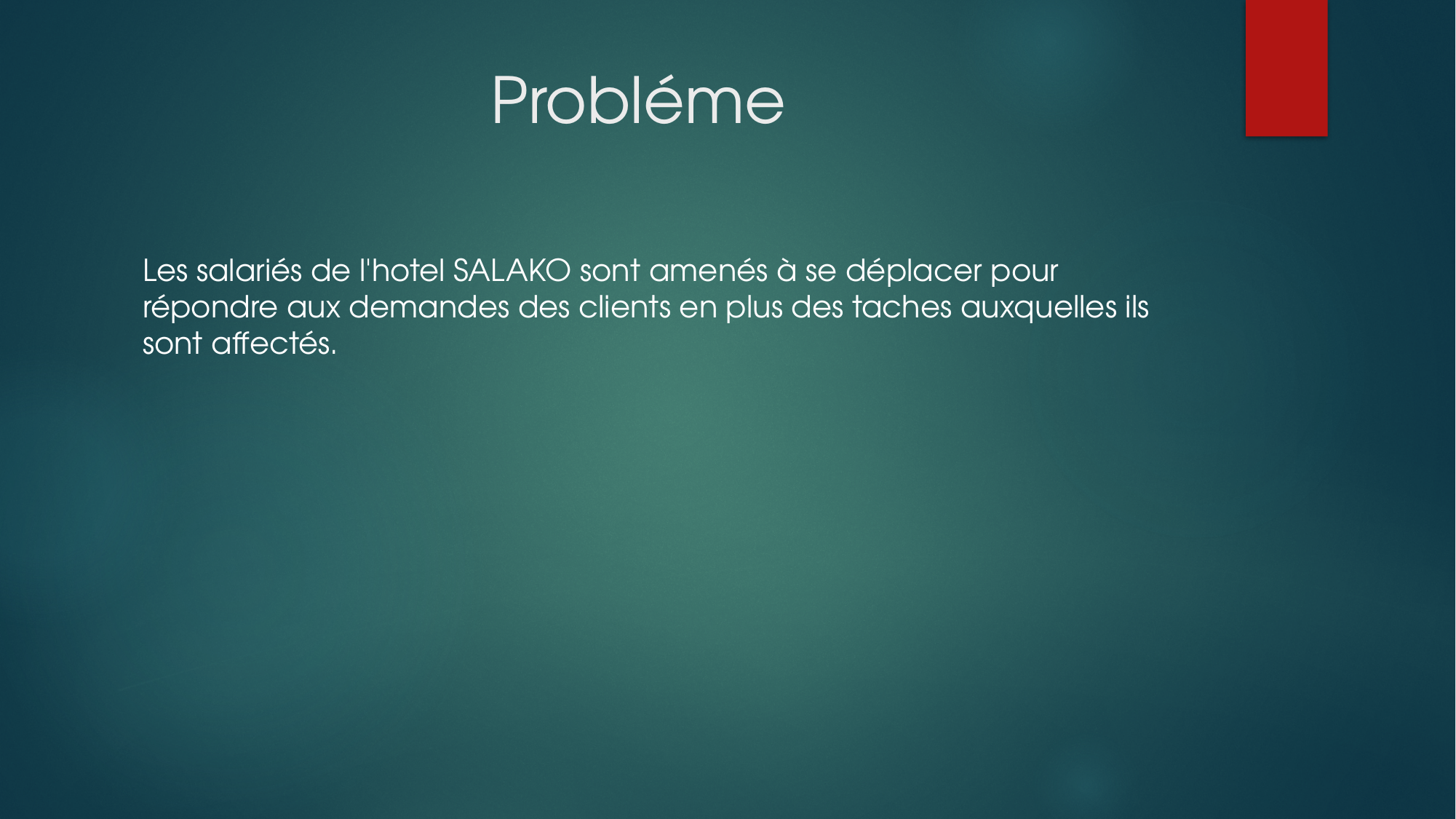

# Probléme
Les salariés de l'hotel SALAKO sont amenés à se déplacer pour répondre aux demandes des clients en plus des taches auxquelles ils sont affectés.